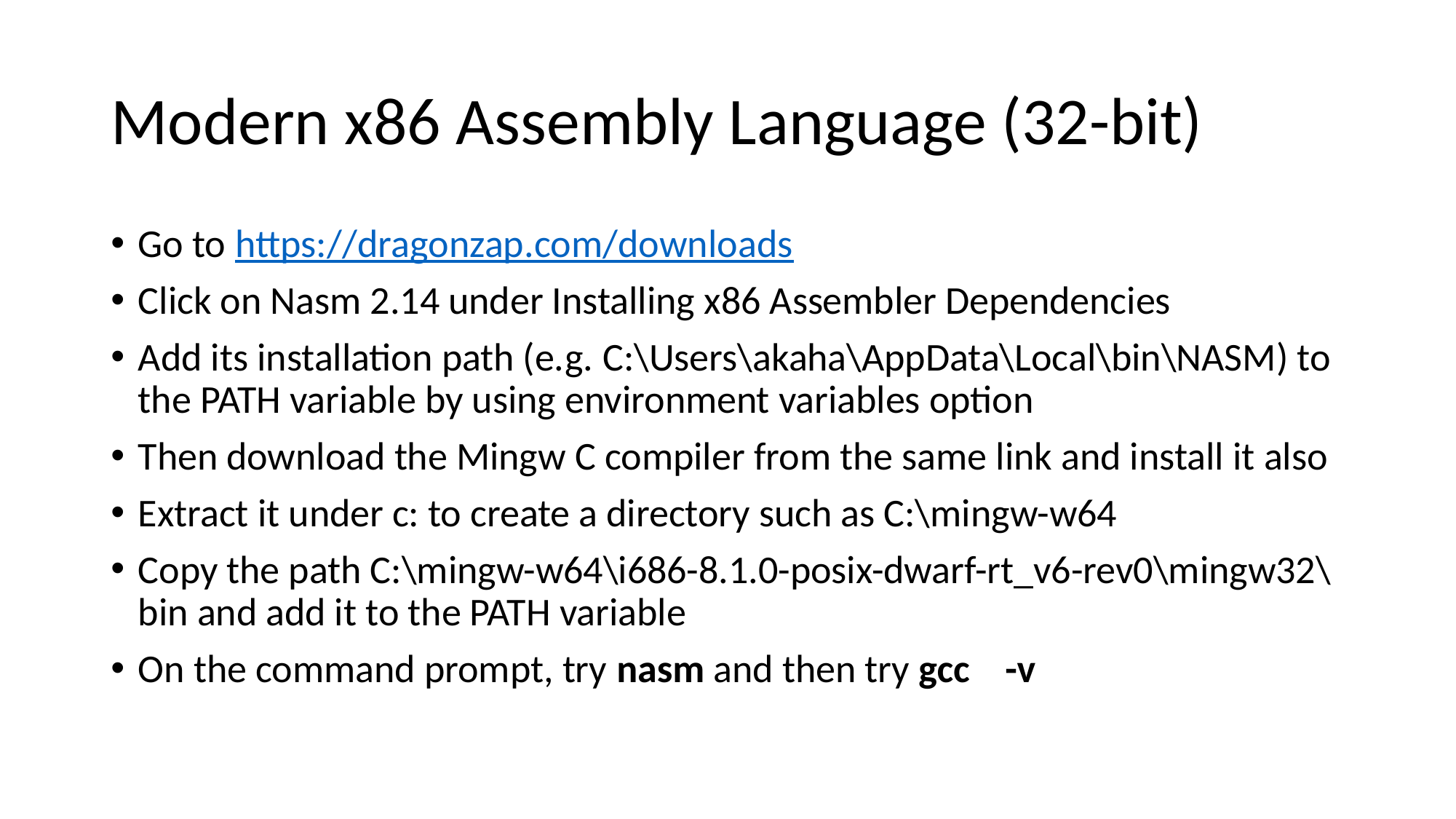

# Modern x86 Assembly Language (32-bit)
Go to https://dragonzap.com/downloads
Click on Nasm 2.14 under Installing x86 Assembler Dependencies
Add its installation path (e.g. C:\Users\akaha\AppData\Local\bin\NASM) to the PATH variable by using environment variables option
Then download the Mingw C compiler from the same link and install it also
Extract it under c: to create a directory such as C:\mingw-w64
Copy the path C:\mingw-w64\i686-8.1.0-posix-dwarf-rt_v6-rev0\mingw32\bin and add it to the PATH variable
On the command prompt, try nasm and then try gcc    -v